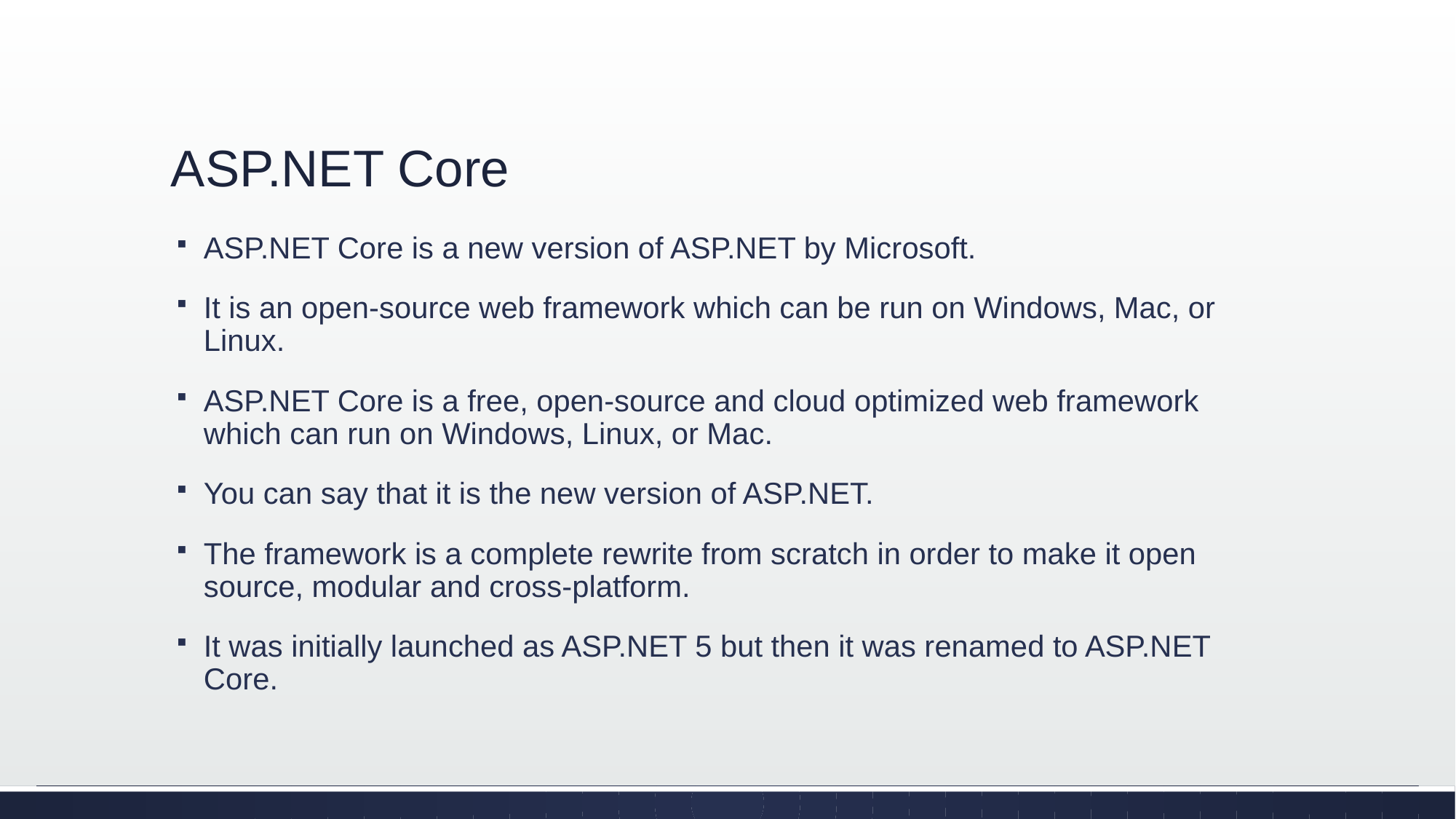

# ASP.NET Core
ASP.NET Core is a new version of ASP.NET by Microsoft.
It is an open-source web framework which can be run on Windows, Mac, or Linux.
ASP.NET Core is a free, open-source and cloud optimized web framework which can run on Windows, Linux, or Mac.
You can say that it is the new version of ASP.NET.
The framework is a complete rewrite from scratch in order to make it open source, modular and cross-platform.
It was initially launched as ASP.NET 5 but then it was renamed to ASP.NET Core.